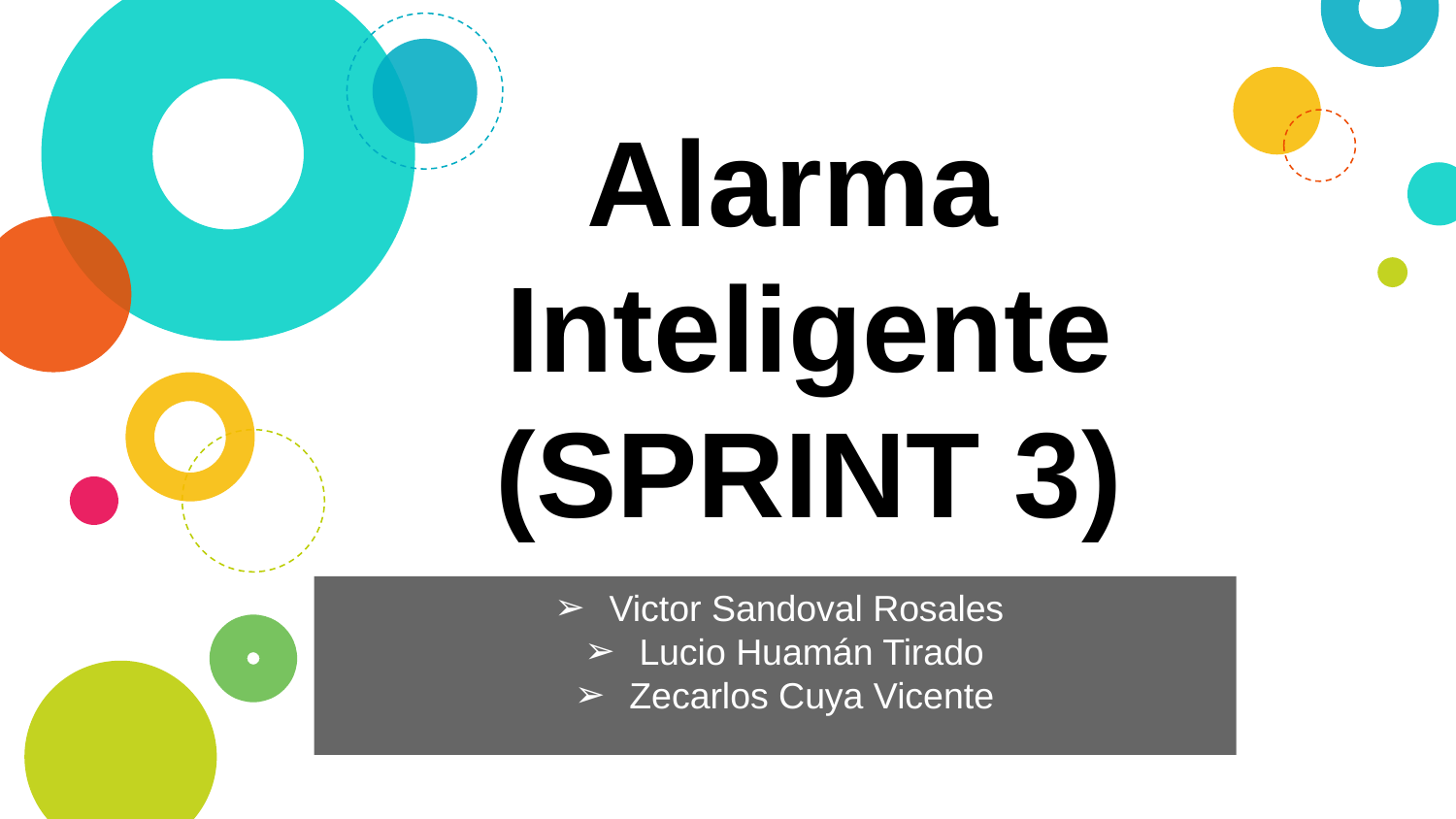

# Alarma
Inteligente (SPRINT 3)

Victor Sandoval Rosales
Lucio Huamán Tirado
Zecarlos Cuya Vicente